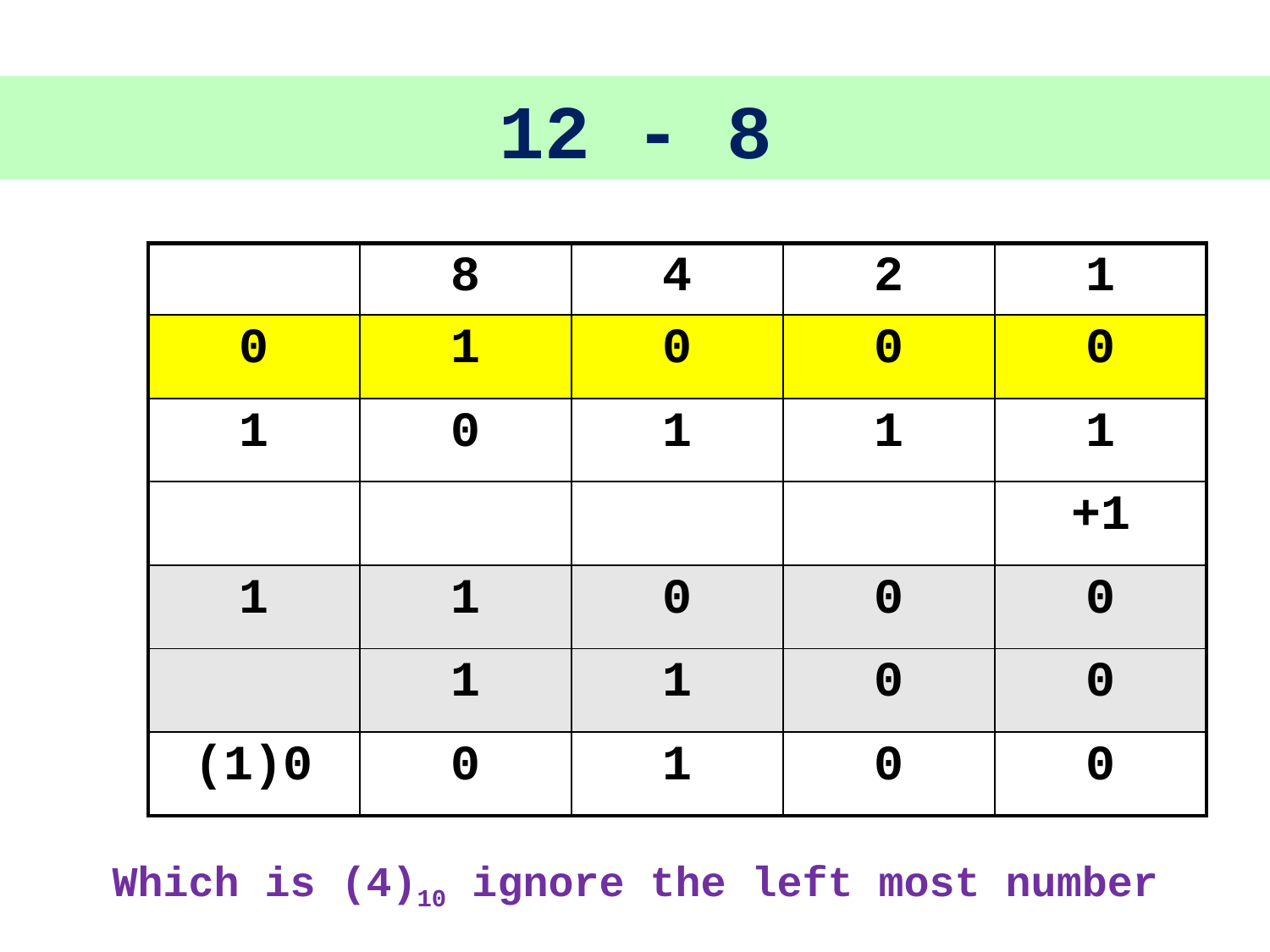

12 - 8
|  | 8 | 4 | 2 | 1 |
| --- | --- | --- | --- | --- |
| 0 | 1 | 0 | 0 | 0 |
| 1 | 0 | 1 | 1 | 1 |
|  |  |  |  | +1 |
| 1 | 1 | 0 | 0 | 0 |
|  | 1 | 1 | 0 | 0 |
| (1)0 | 0 | 1 | 0 | 0 |
Which is (4)10 ignore the left most number